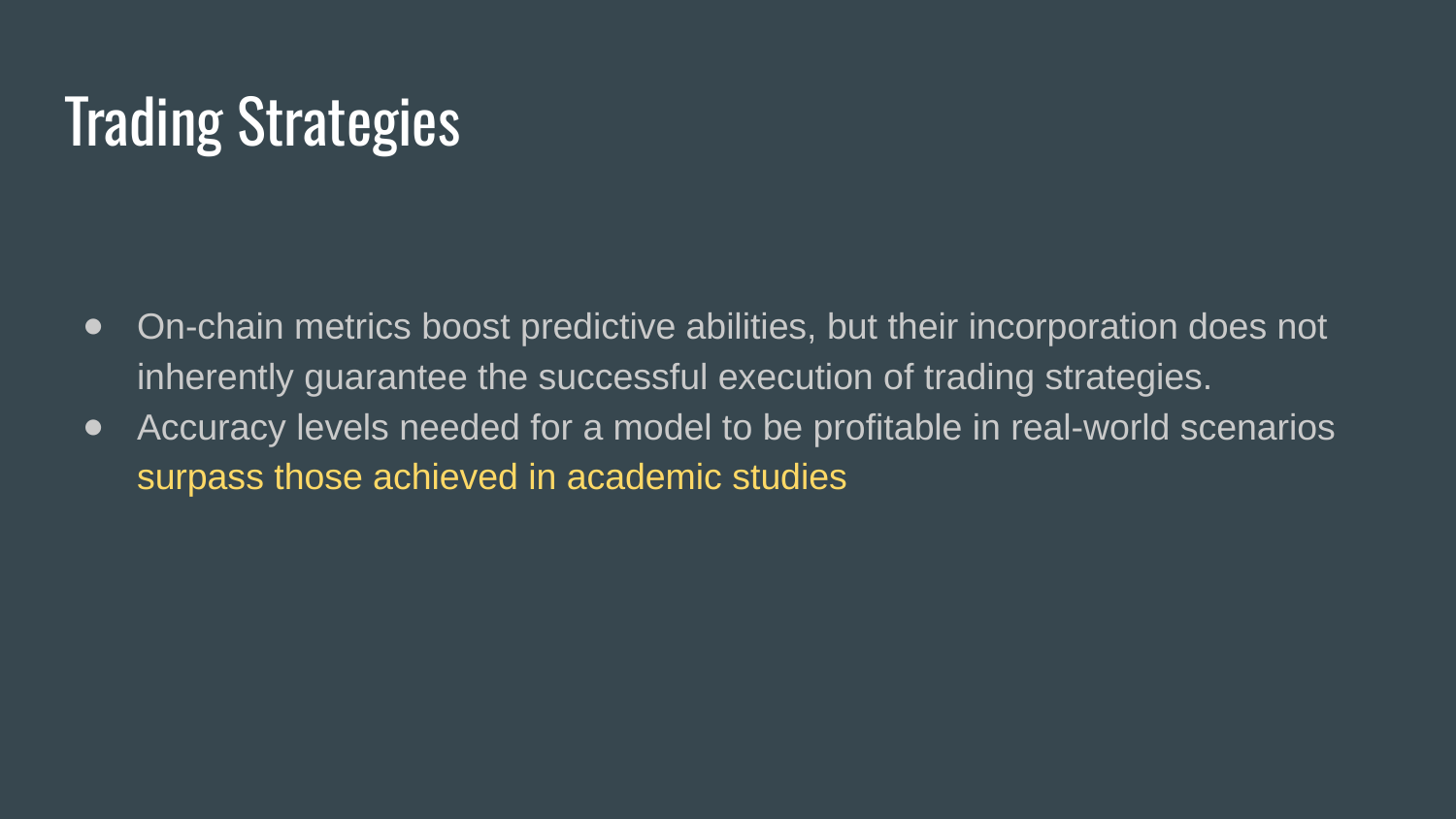

# Trading Strategies
On-chain metrics boost predictive abilities, but their incorporation does not inherently guarantee the successful execution of trading strategies.
Accuracy levels needed for a model to be profitable in real-world scenarios surpass those achieved in academic studies